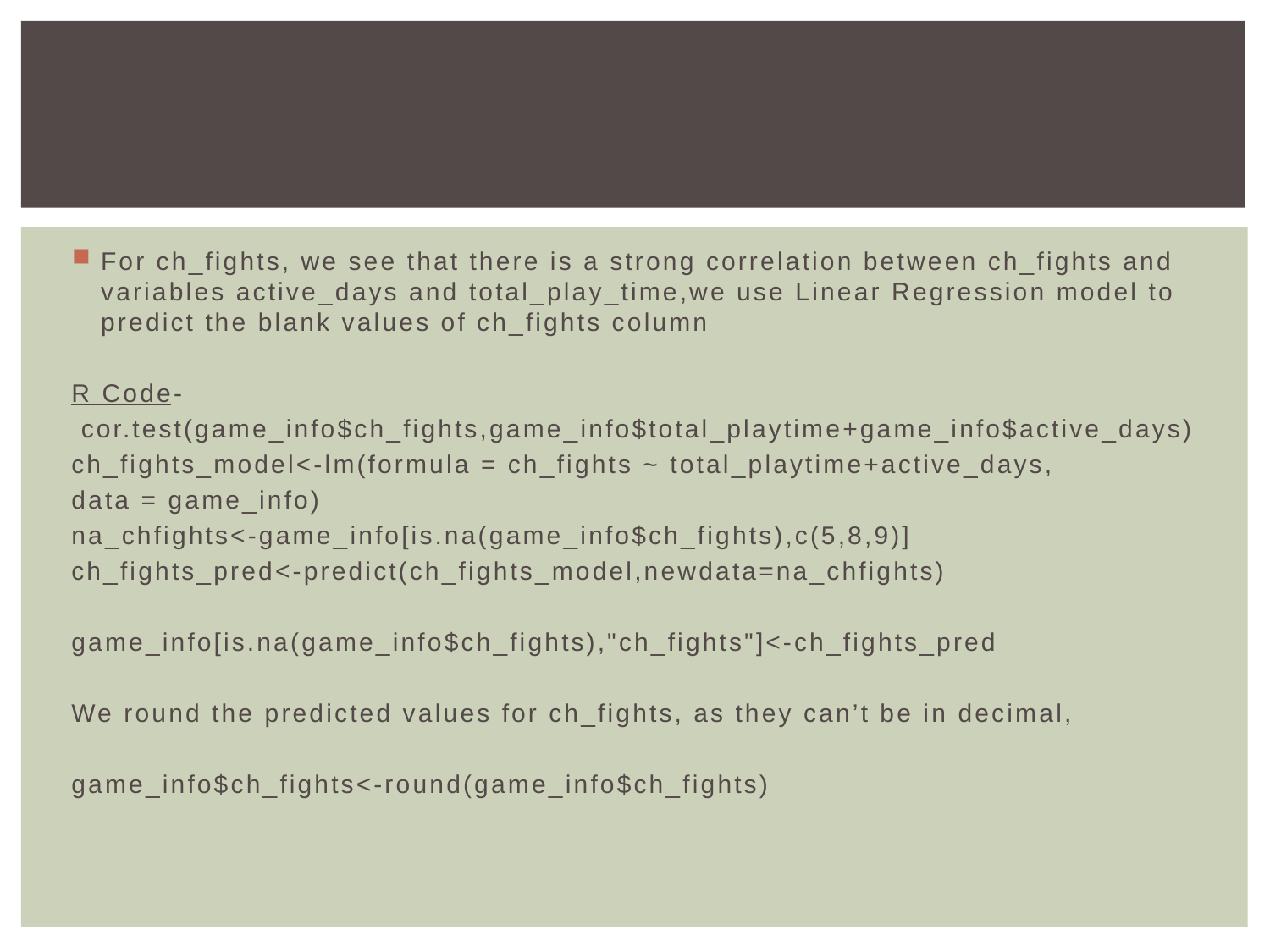

#
For ch_fights, we see that there is a strong correlation between ch_fights and variables active_days and total_play_time,we use Linear Regression model to predict the blank values of ch_fights column

R Code-
 cor.test(game_info$ch_fights,game_info$total_playtime+game_info$active_days)
ch_fights_model<-lm(formula = ch_fights ~ total_playtime+active_days,
data = game_info)
na_chfights<-game_info[is.na(game_info$ch_fights),c(5,8,9)]
ch_fights_pred<-predict(ch_fights_model,newdata=na_chfights)

game_info[is.na(game_info$ch_fights),"ch_fights"]<-ch_fights_pred

We round the predicted values for ch_fights, as they can’t be in decimal,

game_info$ch_fights<-round(game_info$ch_fights)